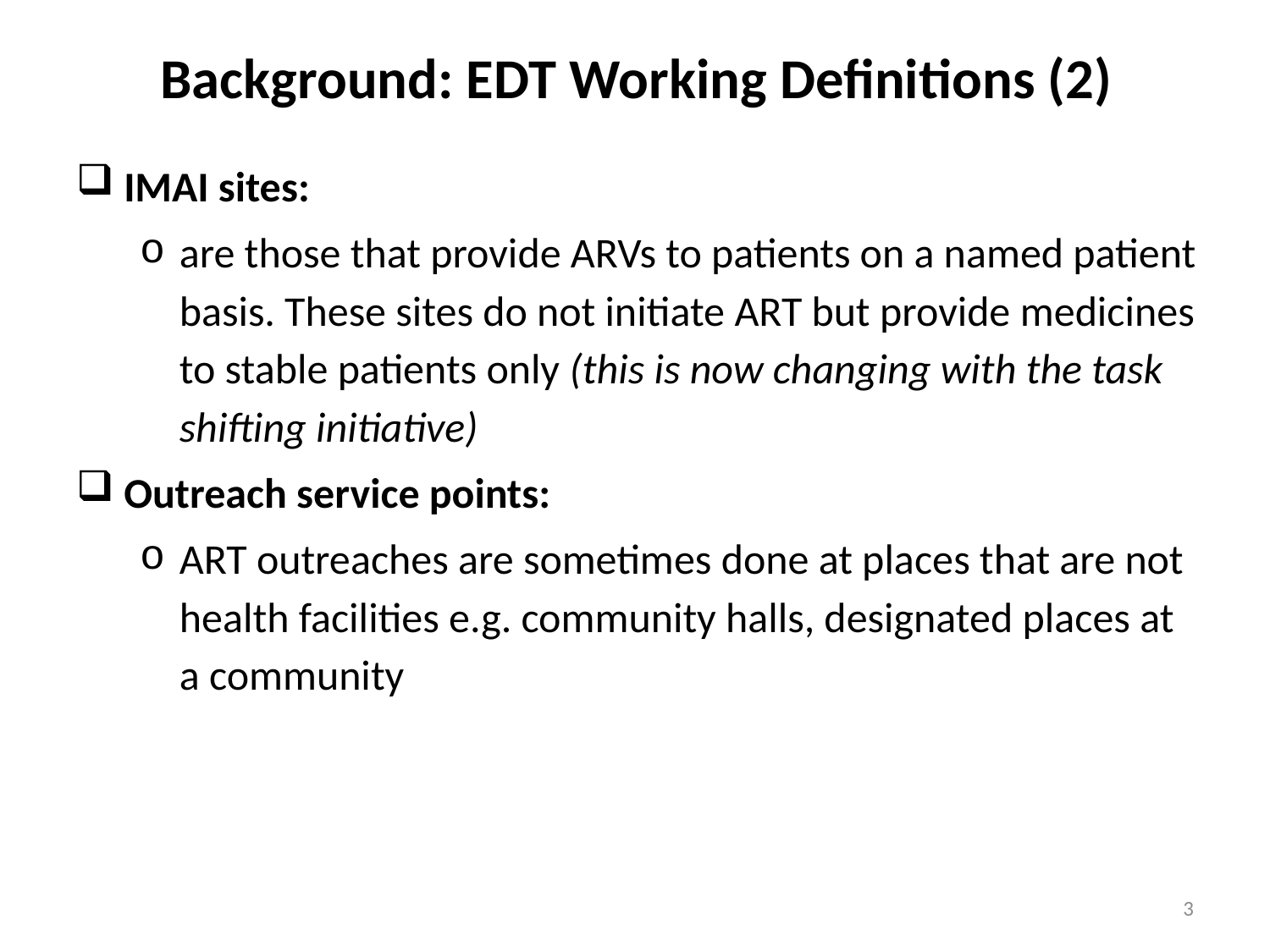

# Background: EDT Working Definitions (2)
IMAI sites:
are those that provide ARVs to patients on a named patient basis. These sites do not initiate ART but provide medicines to stable patients only (this is now changing with the task shifting initiative)
Outreach service points:
ART outreaches are sometimes done at places that are not health facilities e.g. community halls, designated places at a community
3